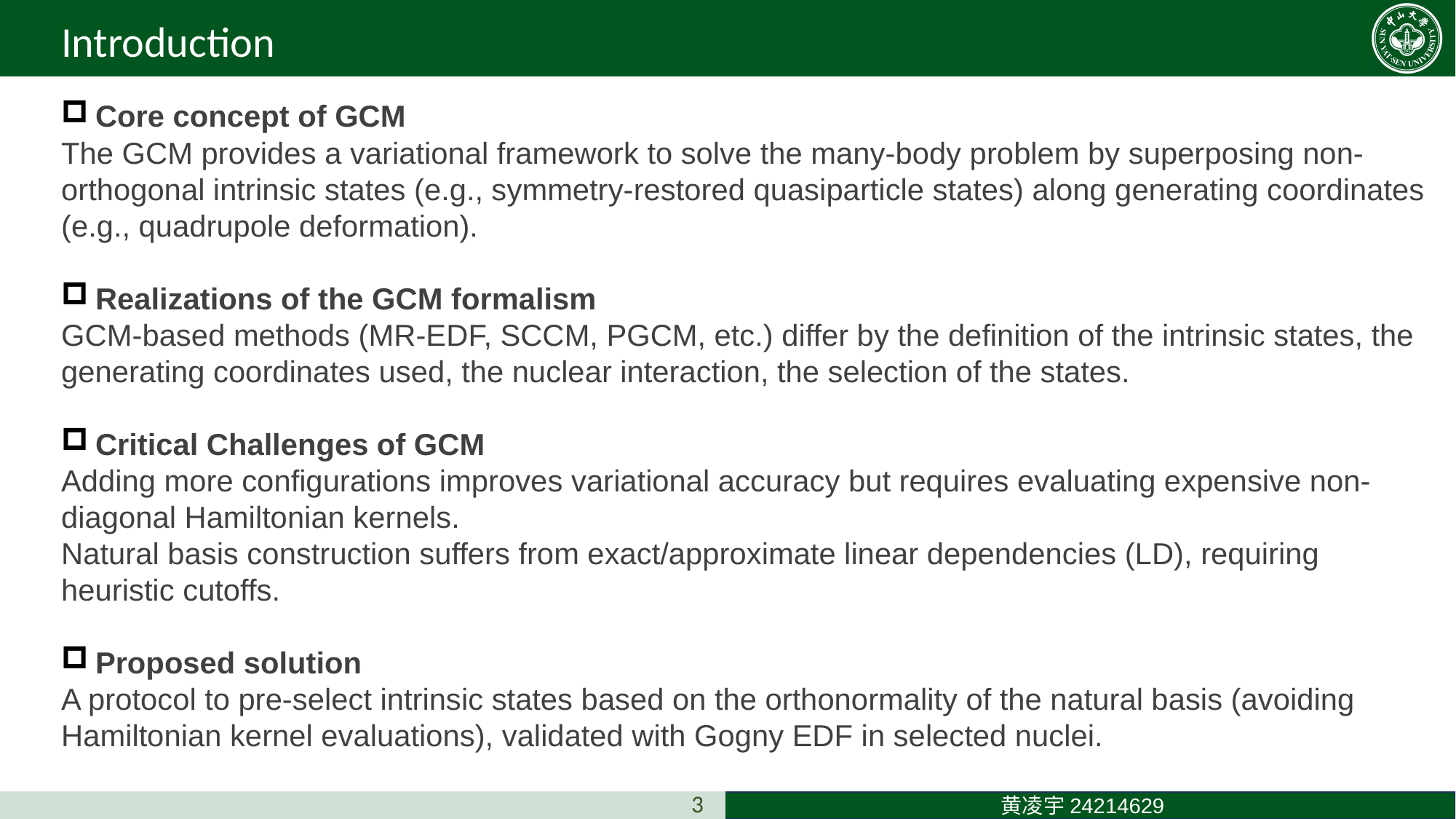

Introduction

Core concept of GCM
The GCM provides a variational framework to solve the many-body problem by superposing non-orthogonal intrinsic states (e.g., symmetry-restored quasiparticle states) along generating coordinates (e.g., quadrupole deformation).

Realizations of the GCM formalism
GCM-based methods (MR-EDF, SCCM, PGCM, etc.) differ by the definition of the intrinsic states, the generating coordinates used, the nuclear interaction, the selection of the states.

Critical Challenges of GCM
Adding more configurations improves variational accuracy but requires evaluating expensive non-diagonal Hamiltonian kernels.
Natural basis construction suffers from exact/approximate linear dependencies (LD), requiring heuristic cutoffs.

Proposed solution
A protocol to pre-select intrinsic states based on the orthonormality of the natural basis (avoiding Hamiltonian kernel evaluations), validated with Gogny EDF in selected nuclei.